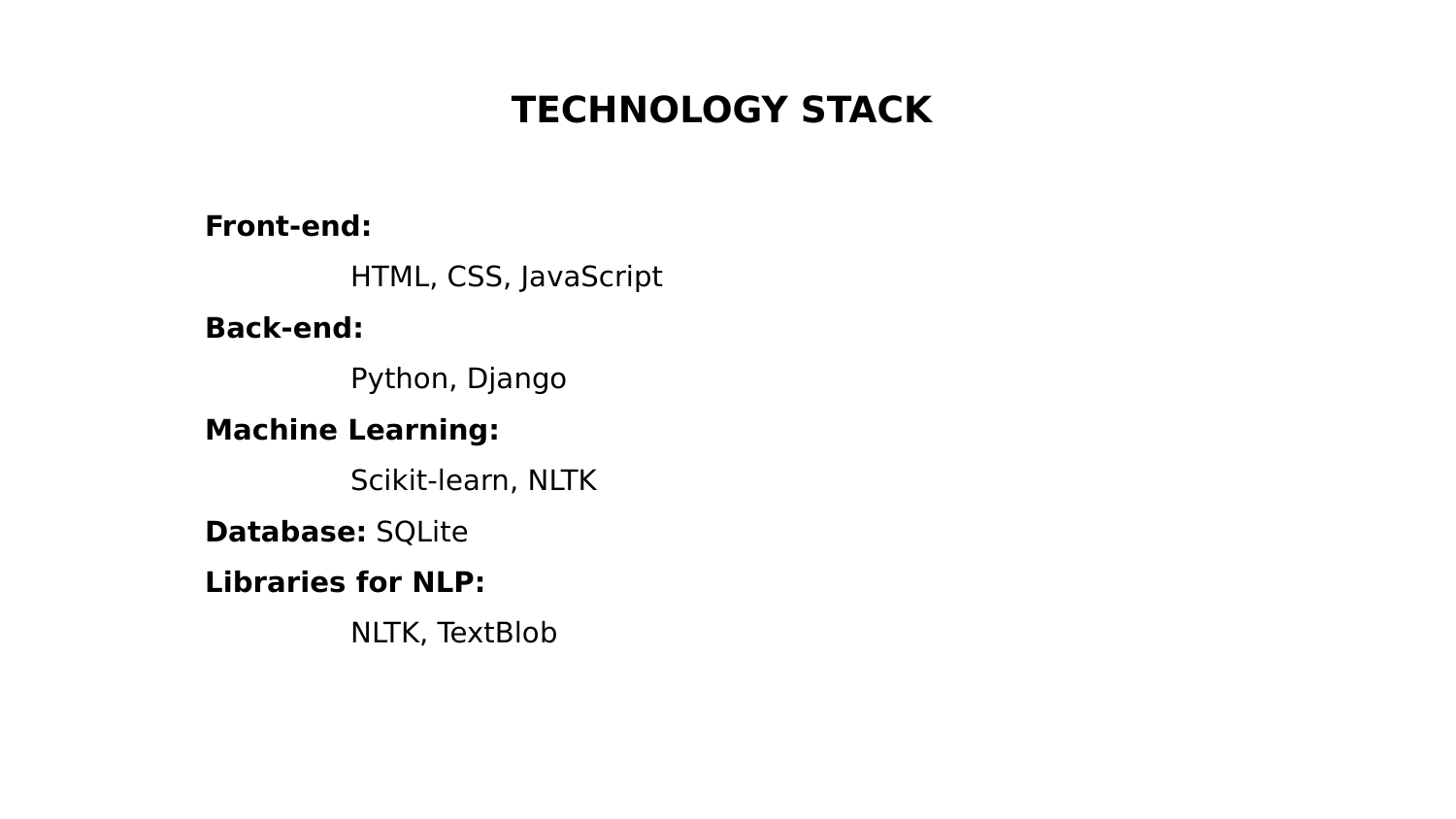

TECHNOLOGY STACK
Front-end:
	HTML, CSS, JavaScript
Back-end:
	Python, Django
Machine Learning:
	Scikit-learn, NLTK
Database: SQLite
Libraries for NLP:
	NLTK, TextBlob